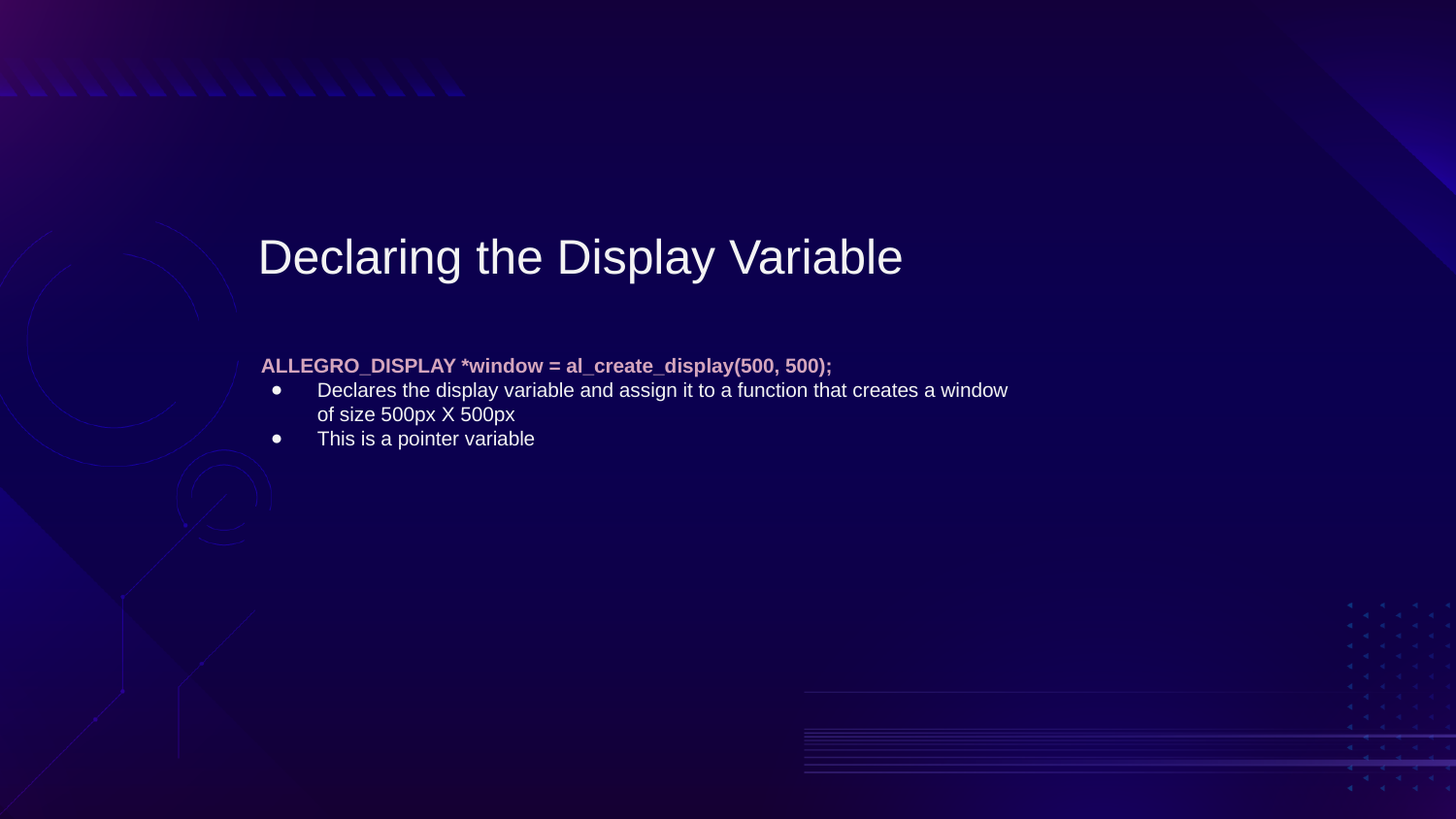

# Declaring the Display Variable
   ALLEGRO_DISPLAY *window = al_create_display(500, 500);
Declares the display variable and assign it to a function that creates a window of size 500px X 500px
This is a pointer variable